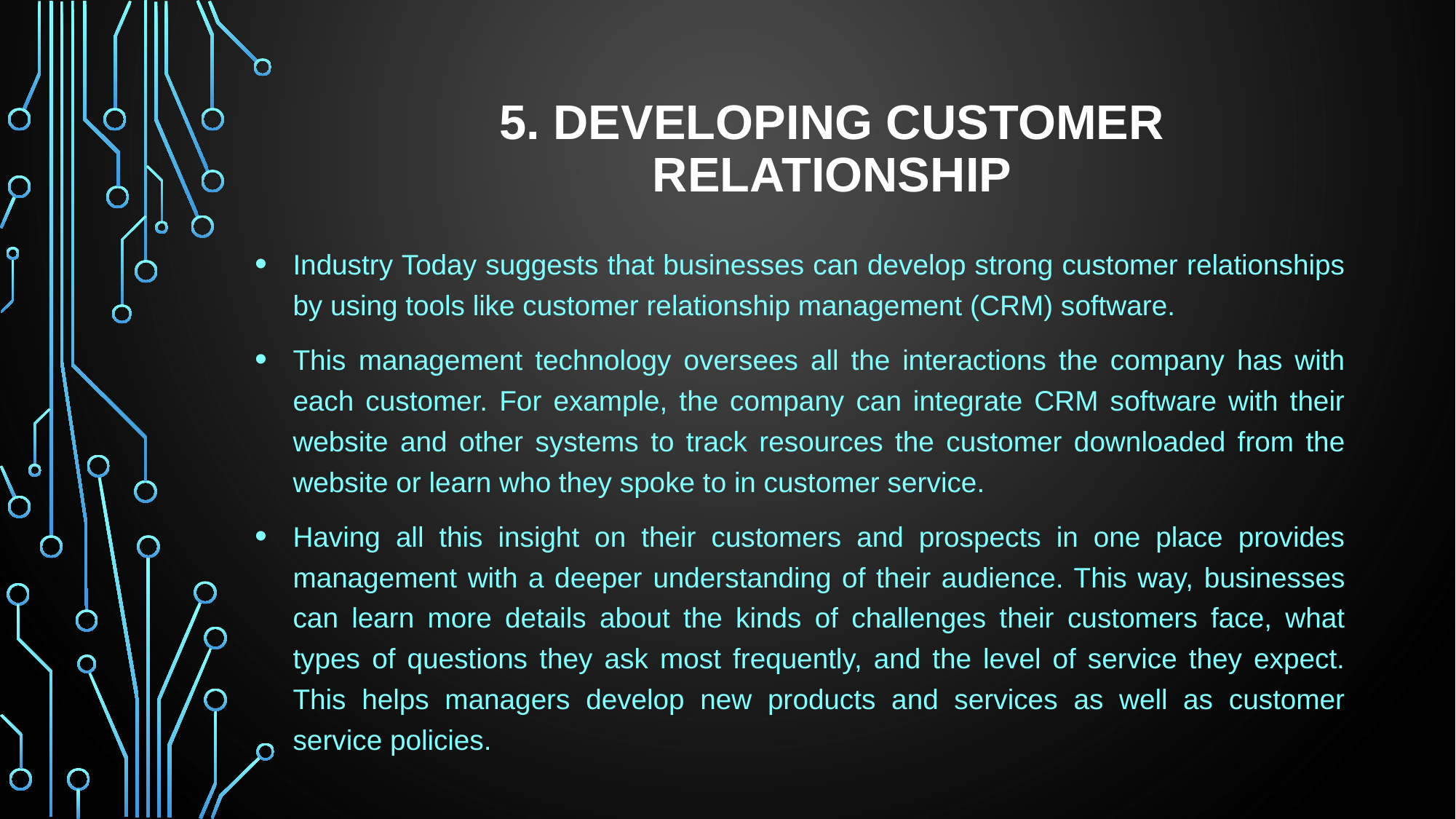

# 5. DEVELOPING CUSTOMER RELATIONSHIP
Industry Today suggests that businesses can develop strong customer relationships by using tools like customer relationship management (CRM) software.
This management technology oversees all the interactions the company has with each customer. For example, the company can integrate CRM software with their website and other systems to track resources the customer downloaded from the website or learn who they spoke to in customer service.
Having all this insight on their customers and prospects in one place provides management with a deeper understanding of their audience. This way, businesses can learn more details about the kinds of challenges their customers face, what types of questions they ask most frequently, and the level of service they expect. This helps managers develop new products and services as well as customer service policies.